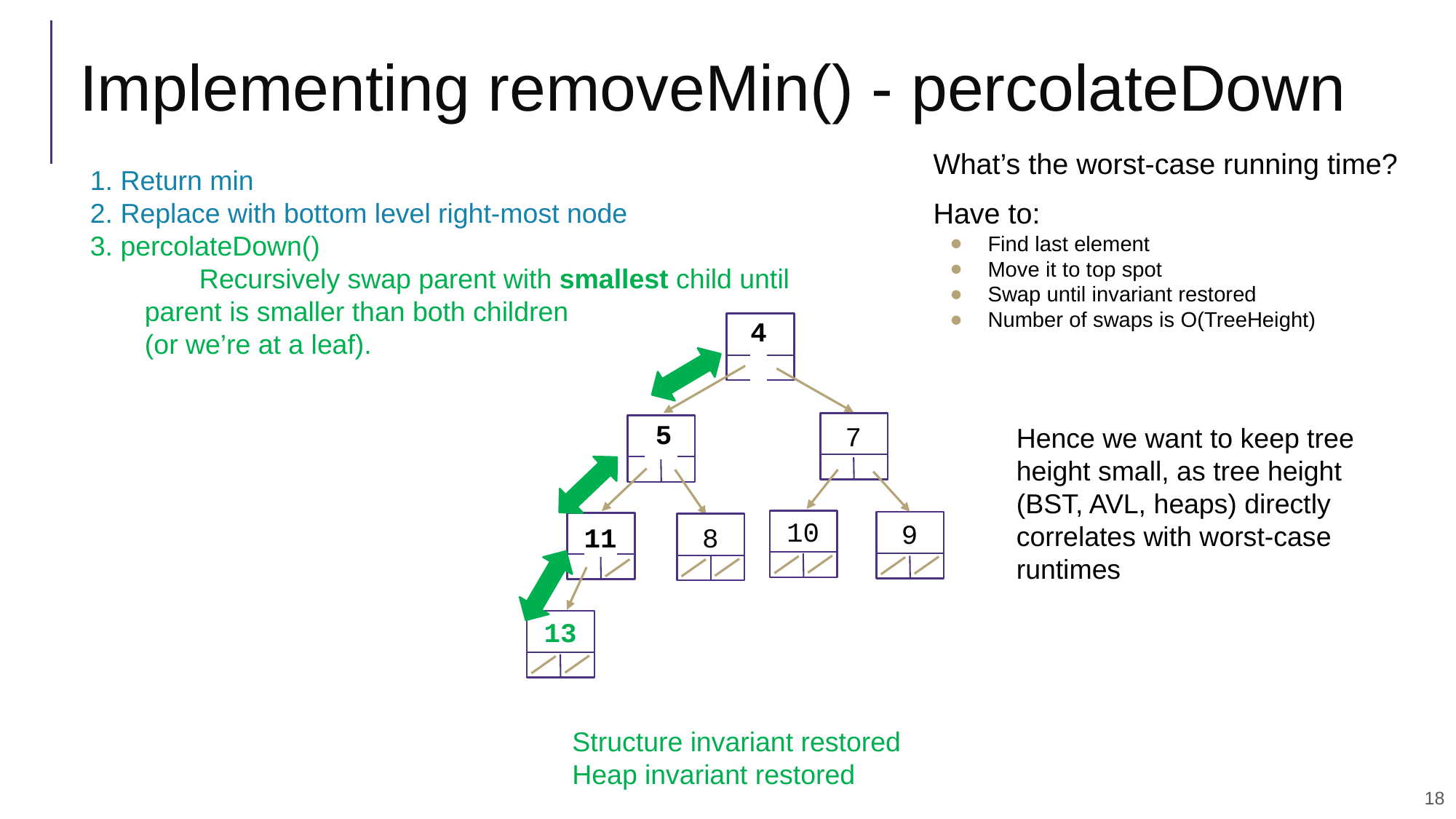

# Implementing removeMin() - percolateDown
What’s the worst-case running time?
Have to:
Find last element
Move it to top spot
Swap until invariant restored
Number of swaps is O(TreeHeight)
1. Return min
2. Replace with bottom level right-most node
3. percolateDown()
	Recursively swap parent with smallest child until
parent is smaller than both children
(or we’re at a leaf).
.4.

13

.5.

7
Hence we want to keep tree height small, as tree height (BST, AVL, heaps) directly correlates with worst-case runtimes

4
13

10

9

5

8
13
11

13
11

Structure invariant restored
Heap invariant restored